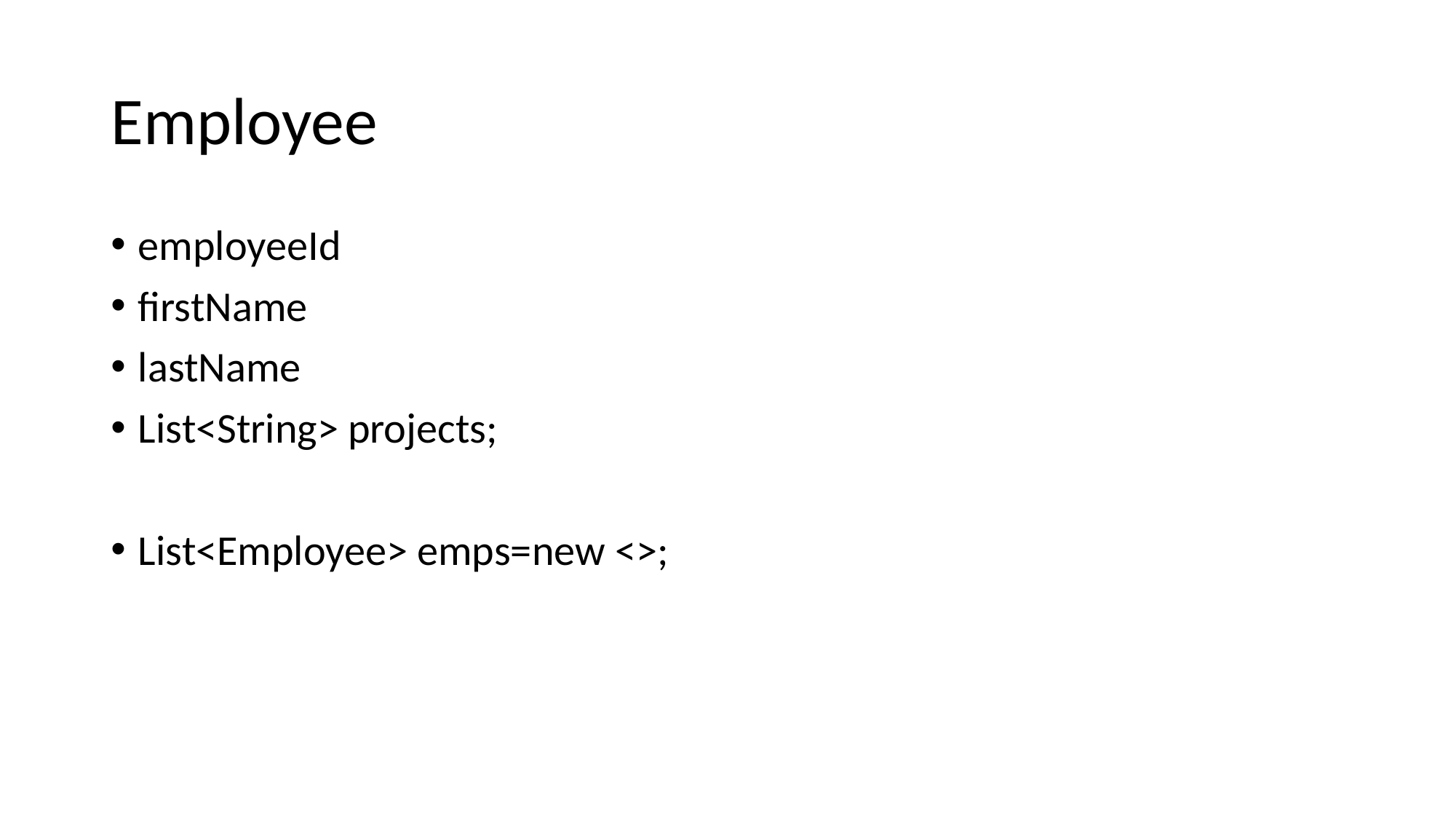

# Employee
employeeId
firstName
lastName
List<String> projects;

List<Employee> emps=new <>;